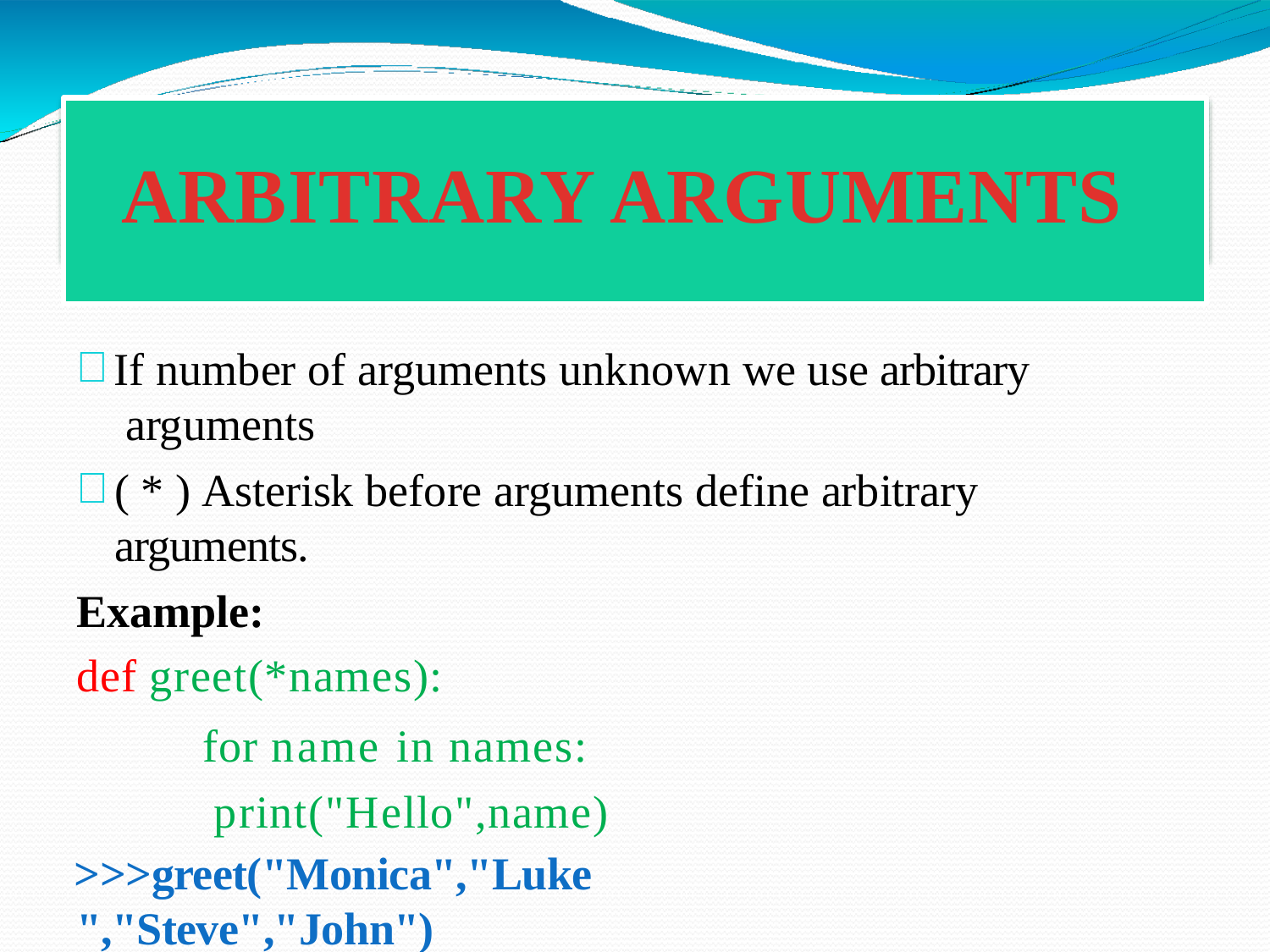

# ARBITRARY ARGUMENTS
If number of arguments unknown we use arbitrary  arguments
( * ) Asterisk before arguments define arbitrary arguments.
Example:
def greet(*names):
for name in names:  print("Hello",name)
>>>greet("Monica","Luke","Steve","John")
©DTA-Rajneesh Kumar